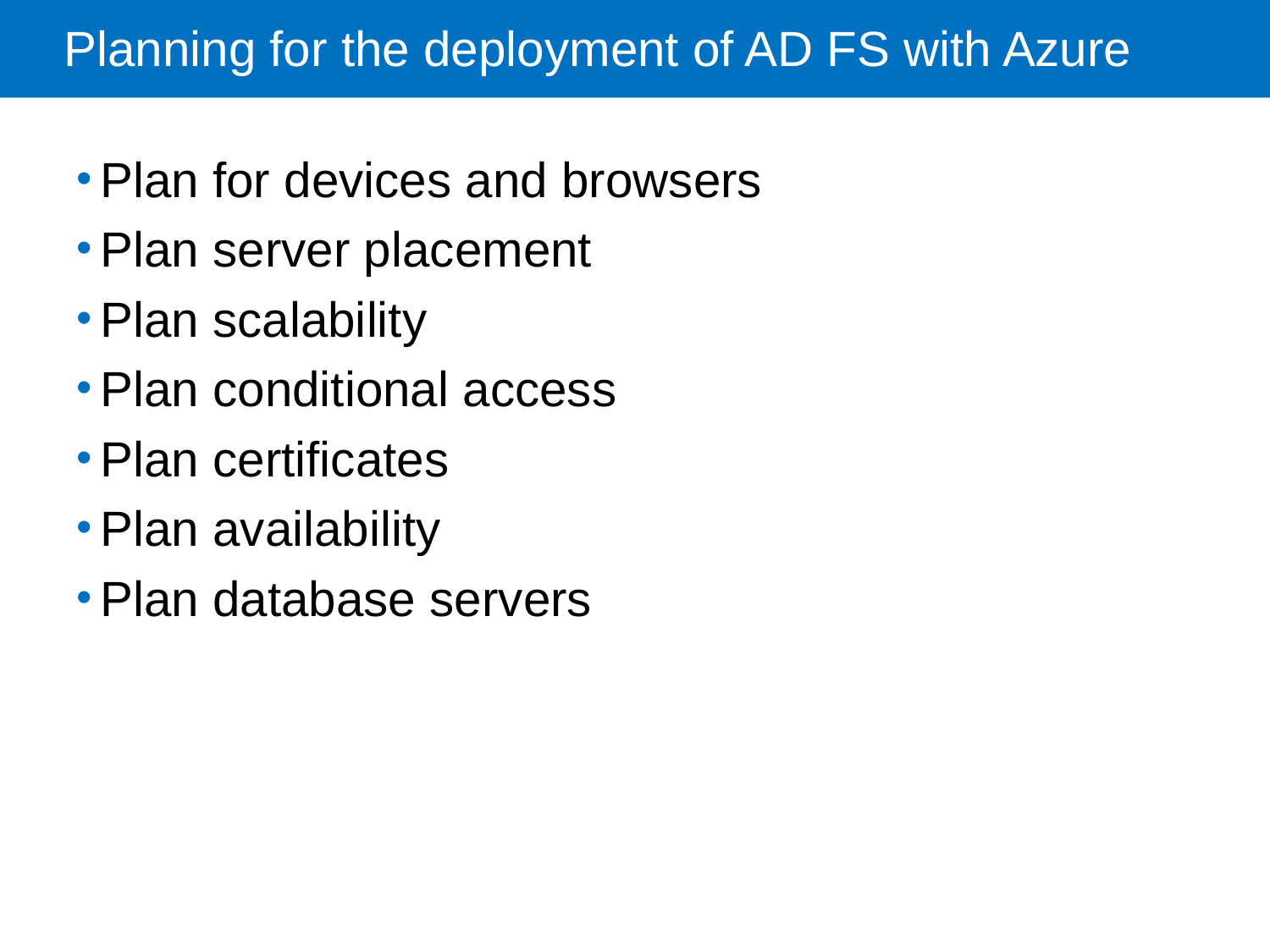

# Planning for the deployment of AD FS with Azure
Plan for devices and browsers
Plan server placement
Plan scalability
Plan conditional access
Plan certificates
Plan availability
Plan database servers